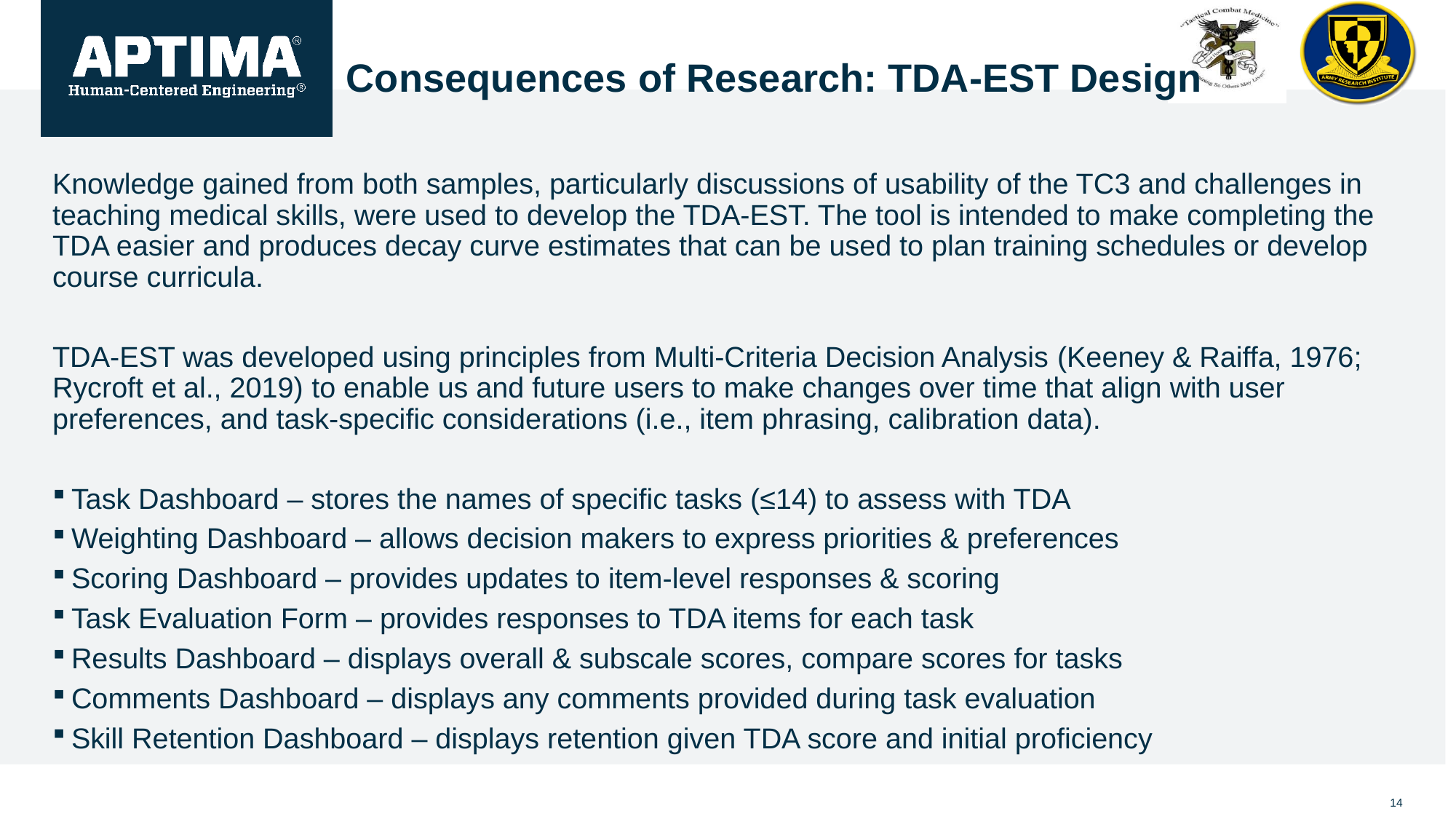

# Consequences of Research: TDA-EST Design
Knowledge gained from both samples, particularly discussions of usability of the TC3 and challenges in teaching medical skills, were used to develop the TDA-EST. The tool is intended to make completing the TDA easier and produces decay curve estimates that can be used to plan training schedules or develop course curricula.

TDA-EST was developed using principles from Multi-Criteria Decision Analysis (Keeney & Raiffa, 1976; Rycroft et al., 2019) to enable us and future users to make changes over time that align with user preferences, and task-specific considerations (i.e., item phrasing, calibration data).

Task Dashboard – stores the names of specific tasks (≤14) to assess with TDA
Weighting Dashboard – allows decision makers to express priorities & preferences
Scoring Dashboard – provides updates to item-level responses & scoring
Task Evaluation Form – provides responses to TDA items for each task
Results Dashboard – displays overall & subscale scores, compare scores for tasks
Comments Dashboard – displays any comments provided during task evaluation
Skill Retention Dashboard – displays retention given TDA score and initial proficiency

14